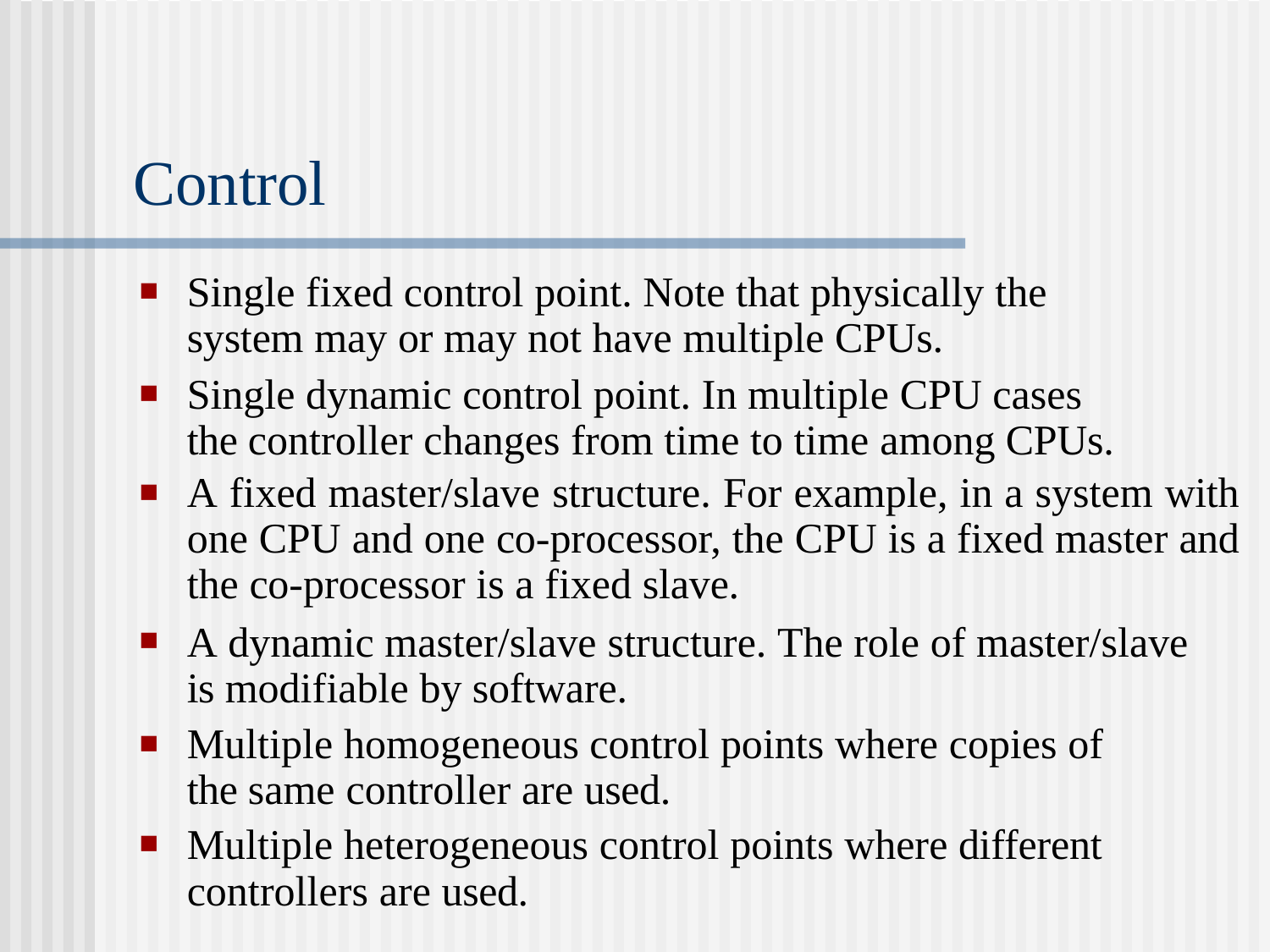

# Control
Single fixed control point. Note that physically the system may or may not have multiple CPUs.
Single dynamic control point. In multiple CPU cases the controller changes from time to time among CPUs.
A fixed master/slave structure. For example, in a system with one CPU and one co-processor, the CPU is a fixed master and the co-processor is a fixed slave.
A dynamic master/slave structure. The role of master/slave is modifiable by software.
Multiple homogeneous control points where copies of the same controller are used.
Multiple heterogeneous control points where different controllers are used.